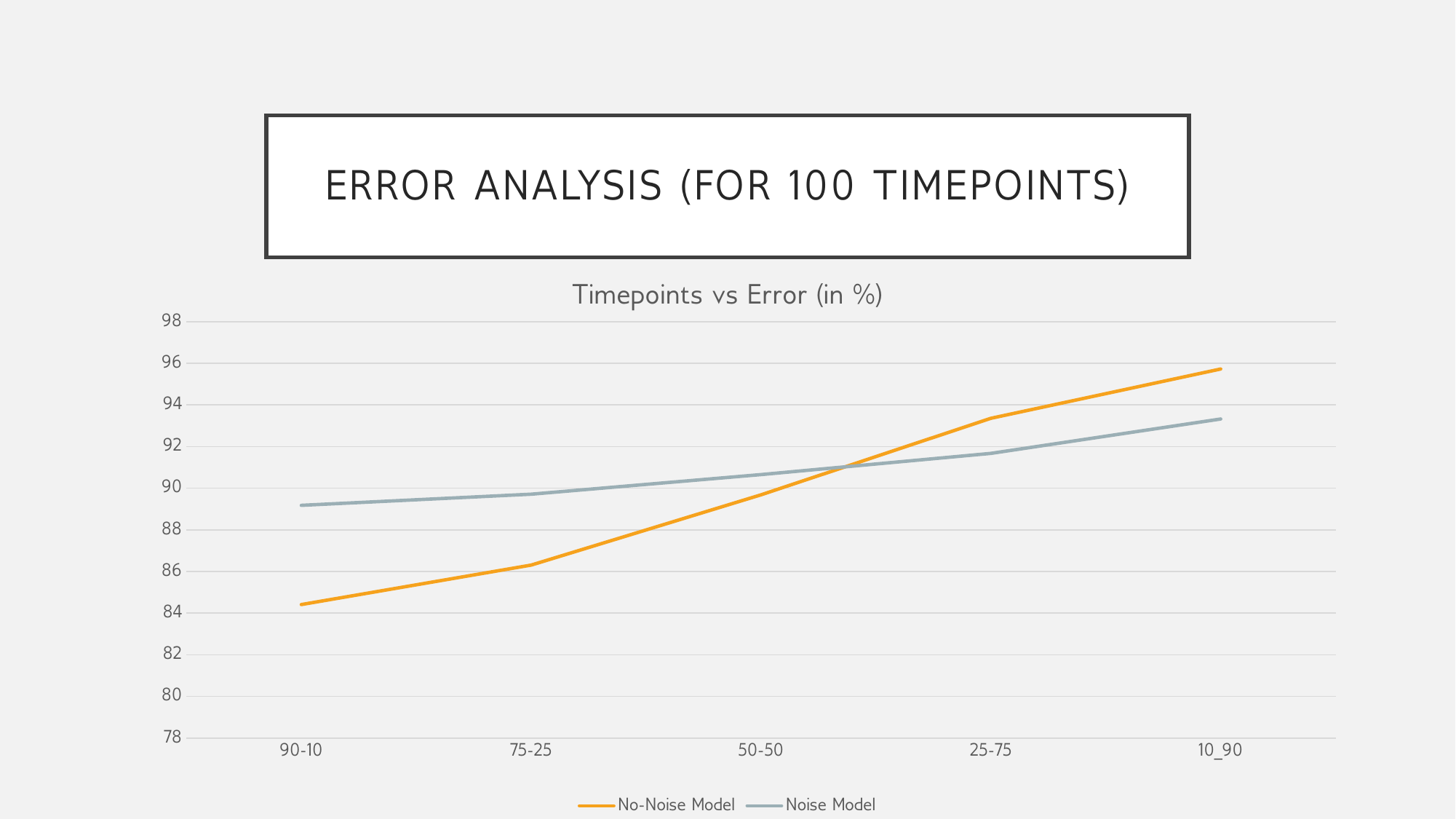

# ERROR ANALYSIS (FOR 100 TIMEPOINTS)

### Chart: Timepoints vs Error (in %)

| Category | No-Noise Model | Noise Model |
|---|---|---|
| 90-10 | 84.411 | 89.1787 |
| 75-25 | 86.3066 | 89.712 |
| 50-50 | 89.6811 | 90.654 |
| 25-75 | 93.356 | 91.672 |
| 10_90 | 95.724 | 93.324 |